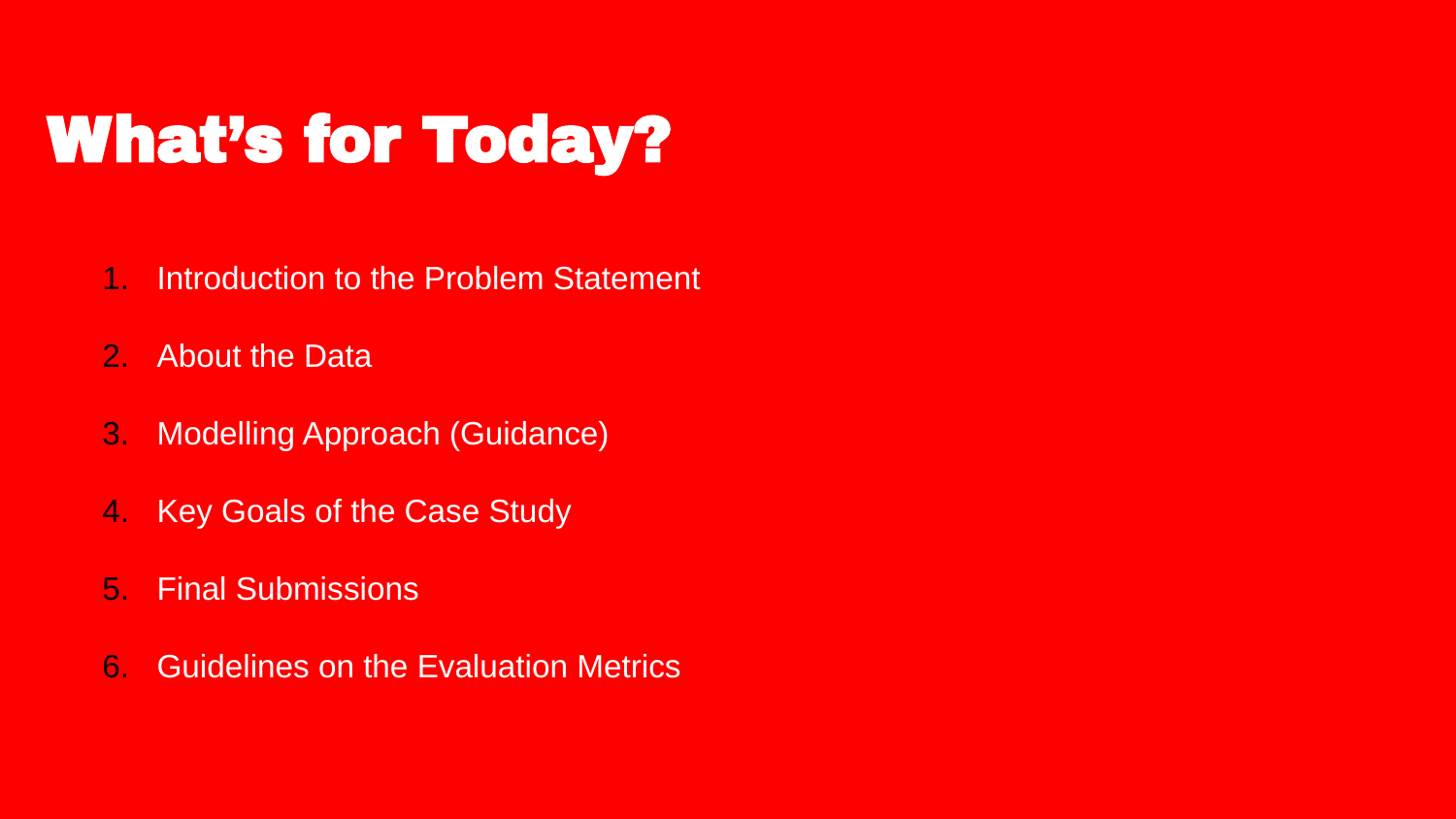

What’s for Today?
Introduction to the Problem Statement
About the Data
Modelling Approach (Guidance)
Key Goals of the Case Study
Final Submissions
Guidelines on the Evaluation Metrics